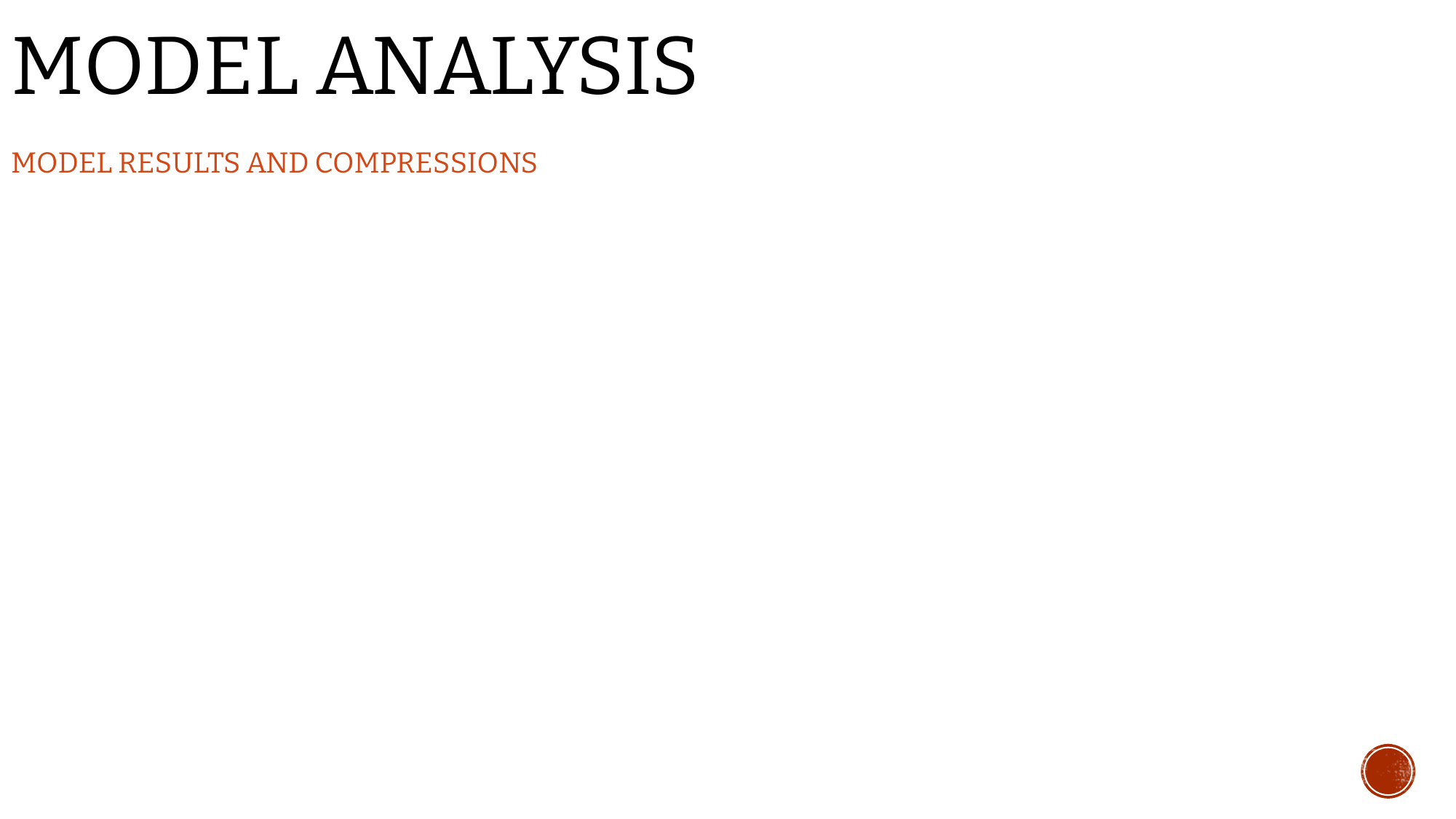

# Model analysis
Model results and compressions